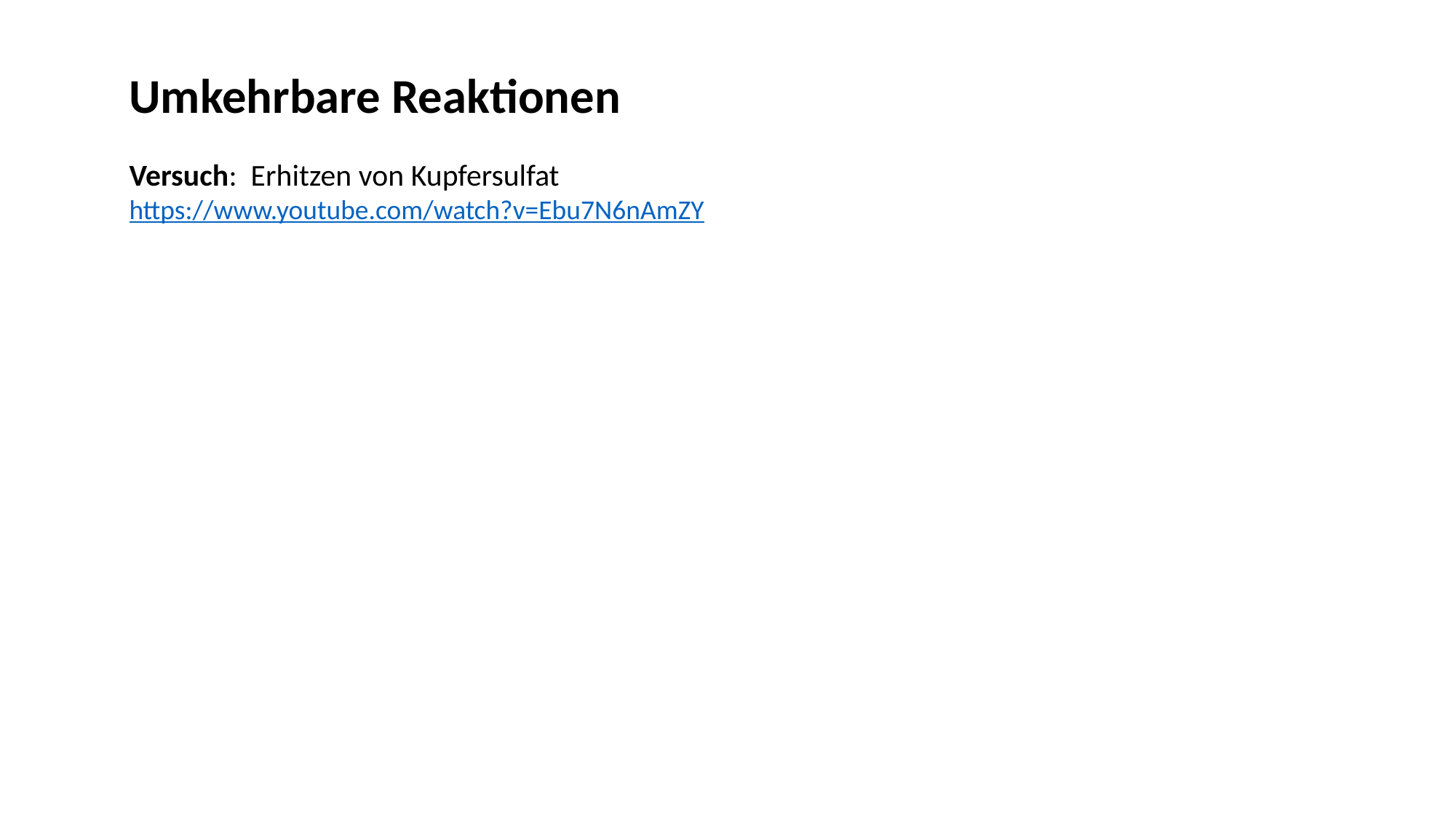

Umkehrbare Reaktionen
Versuch:  Erhitzen von Kupfersulfat
https://www.youtube.com/watch?v=Ebu7N6nAmZY